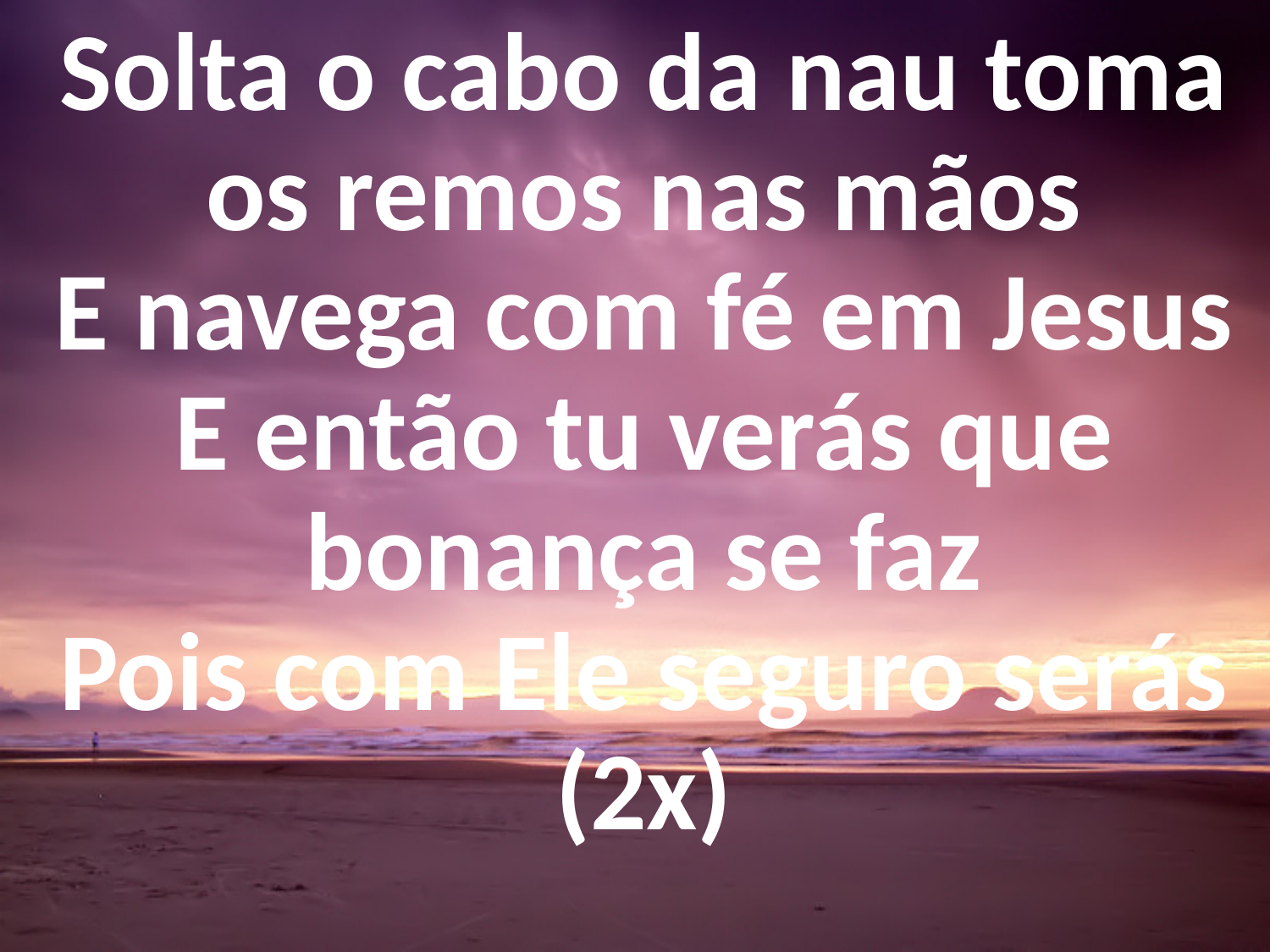

Solta o cabo da nau toma os remos nas mãos
E navega com fé em Jesus
E então tu verás que bonança se faz
Pois com Ele seguro serás
(2x)